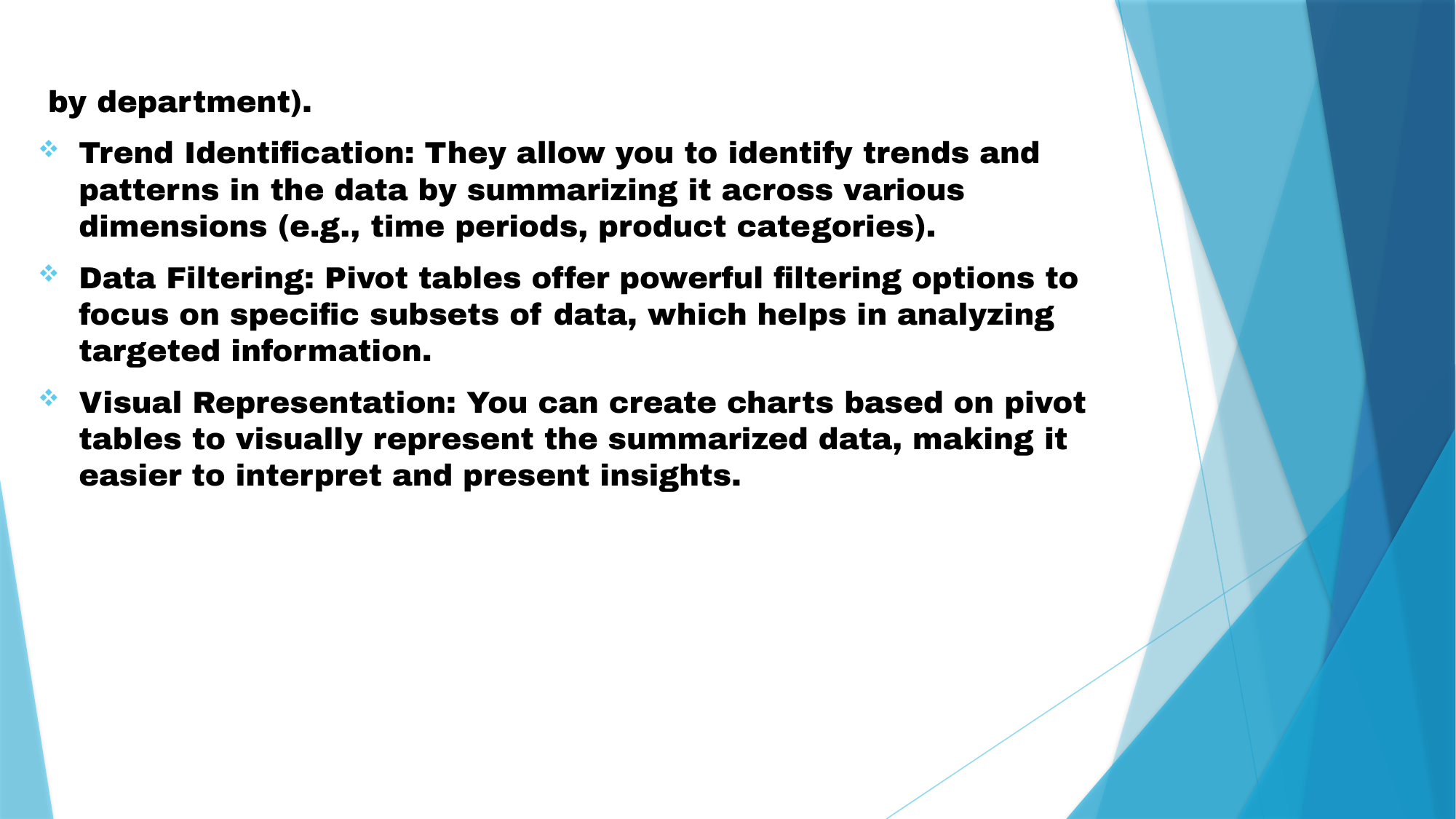

by department).
Trend Identification: They allow you to identify trends and patterns in the data by summarizing it across various dimensions (e.g., time periods, product categories).
Data Filtering: Pivot tables offer powerful filtering options to focus on specific subsets of data, which helps in analyzing targeted information.
Visual Representation: You can create charts based on pivot tables to visually represent the summarized data, making it easier to interpret and present insights.